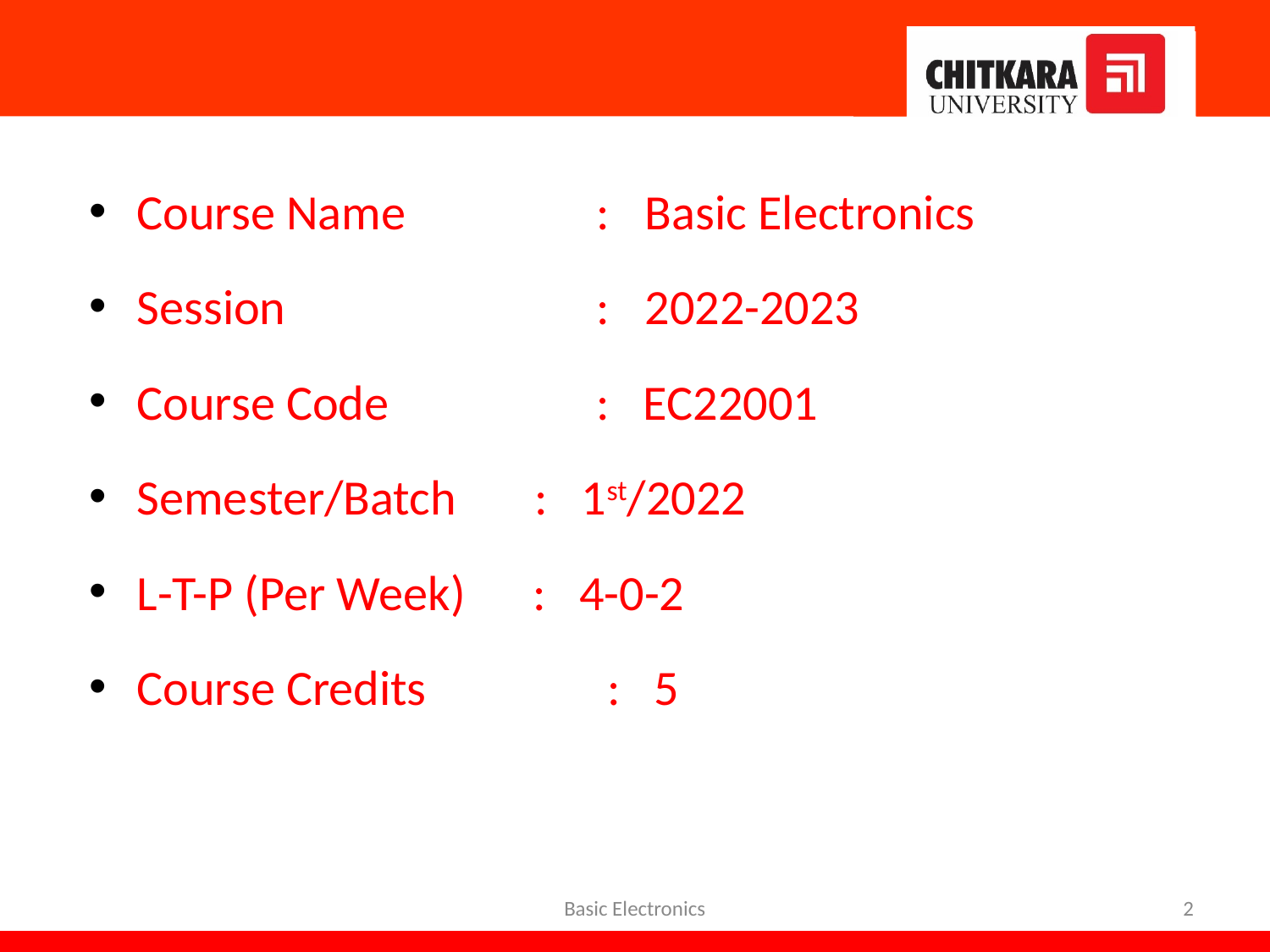

Course Name 	       : 	Basic Electronics
Session           	       : 	2022-2023
Course Code   	       :   EC22001
Semester/Batch       :   1st/2022
L-T-P (Per Week)      :   4-0-2
Course Credits 	        :   5
Basic Electronics
2